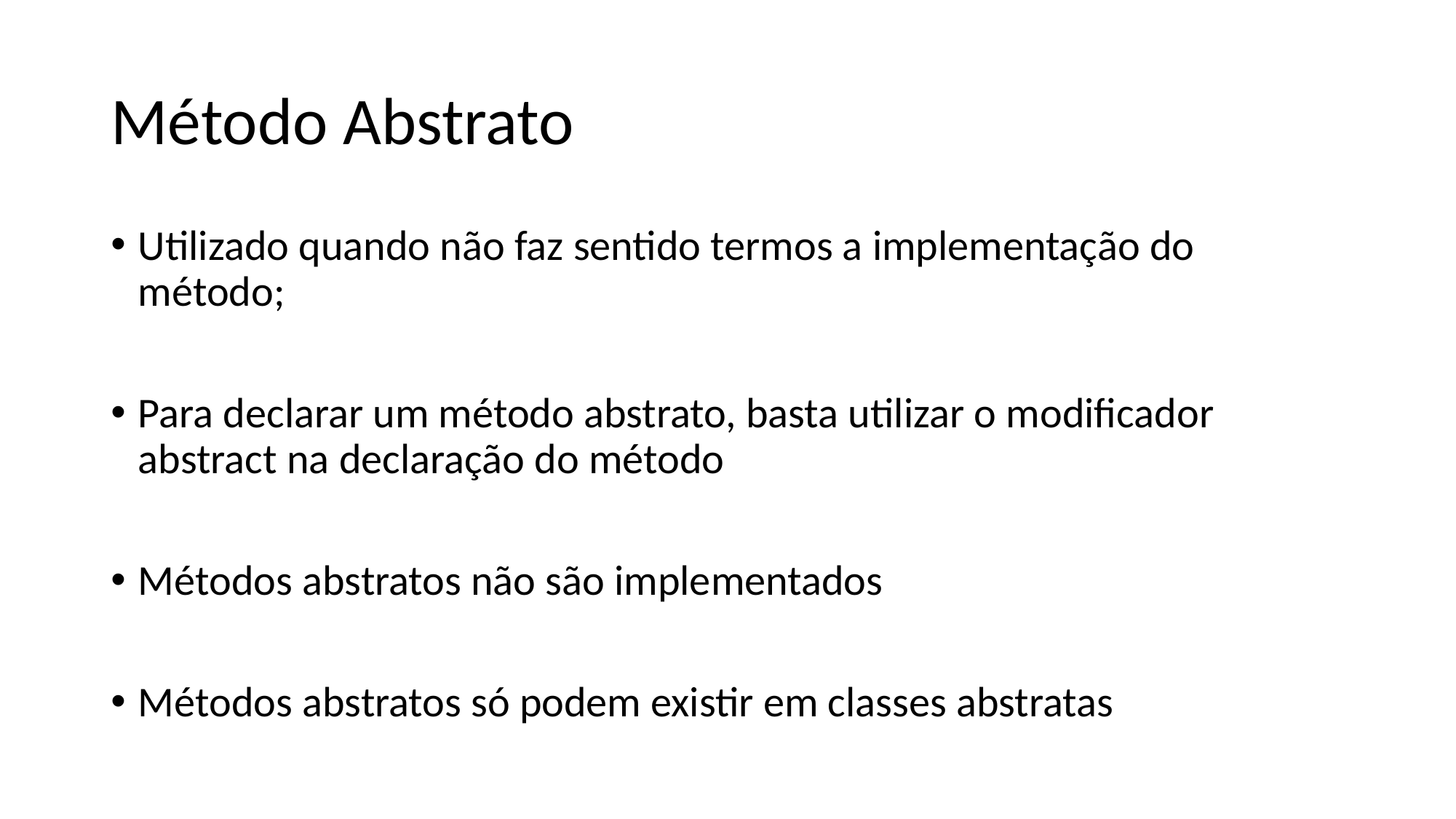

# Método Abstrato
Utilizado quando não faz sentido termos a implementação do método;

Para declarar um método abstrato, basta utilizar o modificador abstract na declaração do método

Métodos abstratos não são implementados

Métodos abstratos só podem existir em classes abstratas